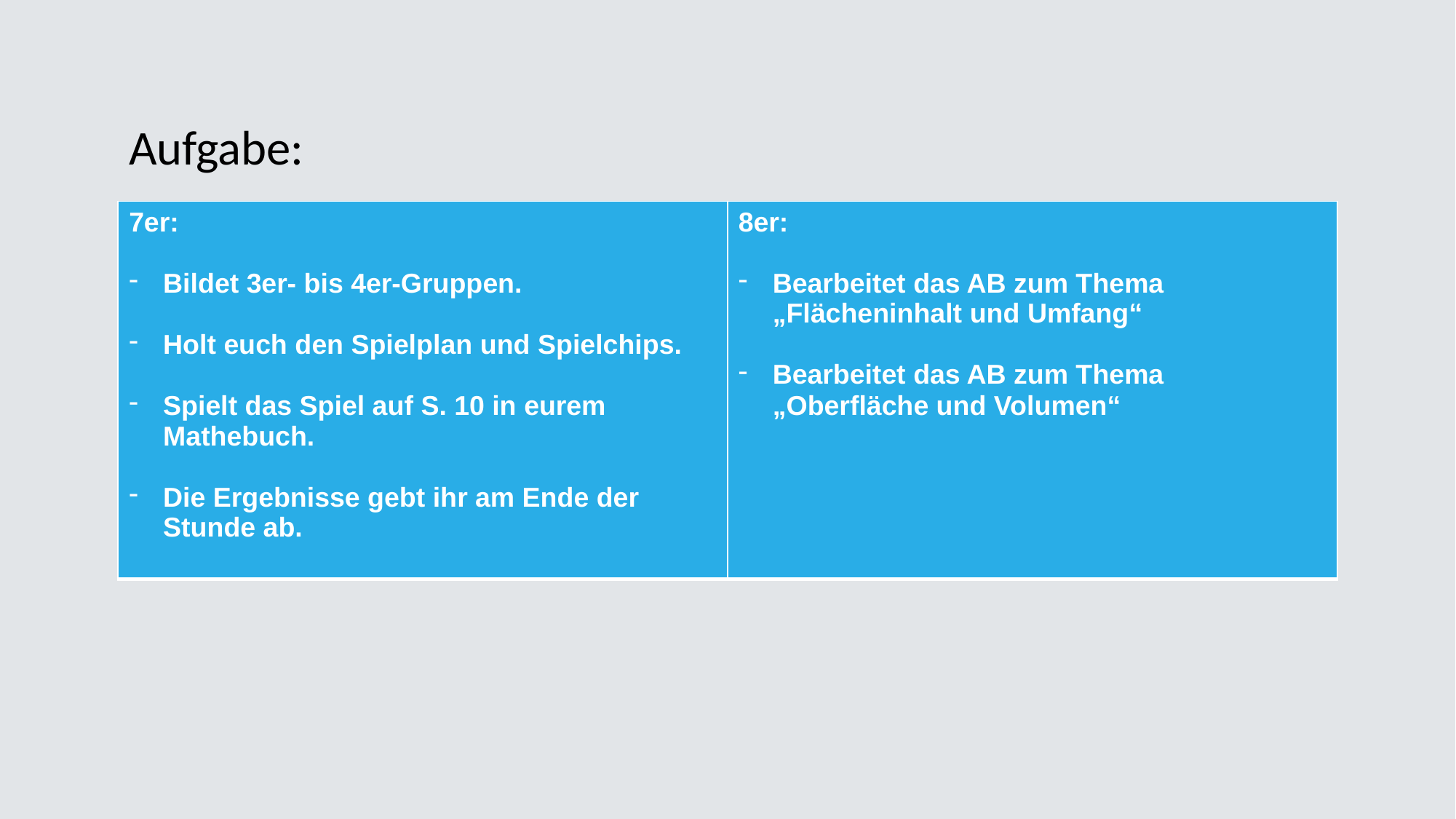

# Aufgabe:
| 7er: Bildet 3er- bis 4er-Gruppen. Holt euch den Spielplan und Spielchips. Spielt das Spiel auf S. 10 in eurem Mathebuch. Die Ergebnisse gebt ihr am Ende der Stunde ab. | 8er: Bearbeitet das AB zum Thema „Flächeninhalt und Umfang“ Bearbeitet das AB zum Thema „Oberfläche und Volumen“ |
| --- | --- |